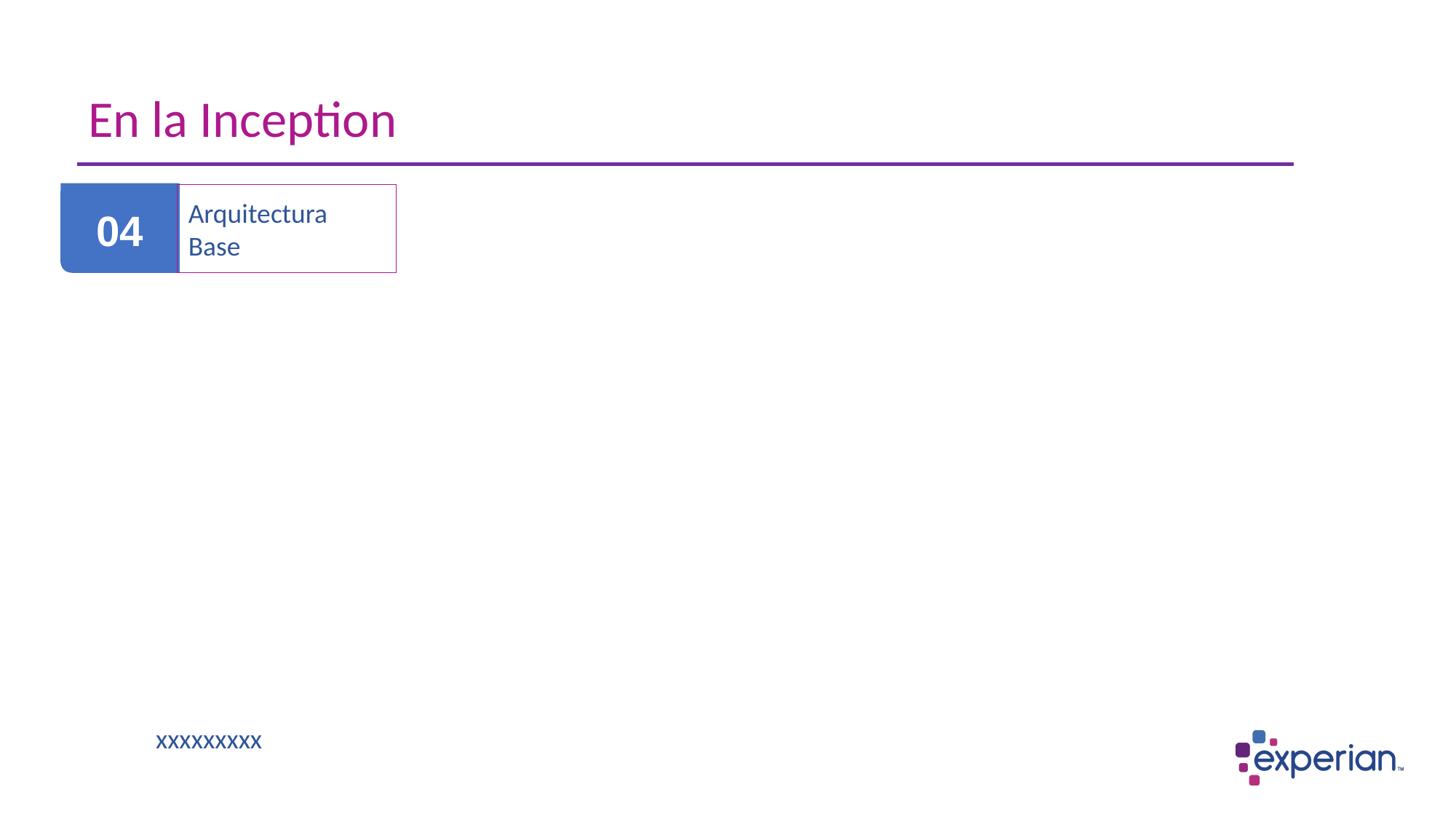

# En la Inception

04
Arquitectura Base
xxxxxxxxx